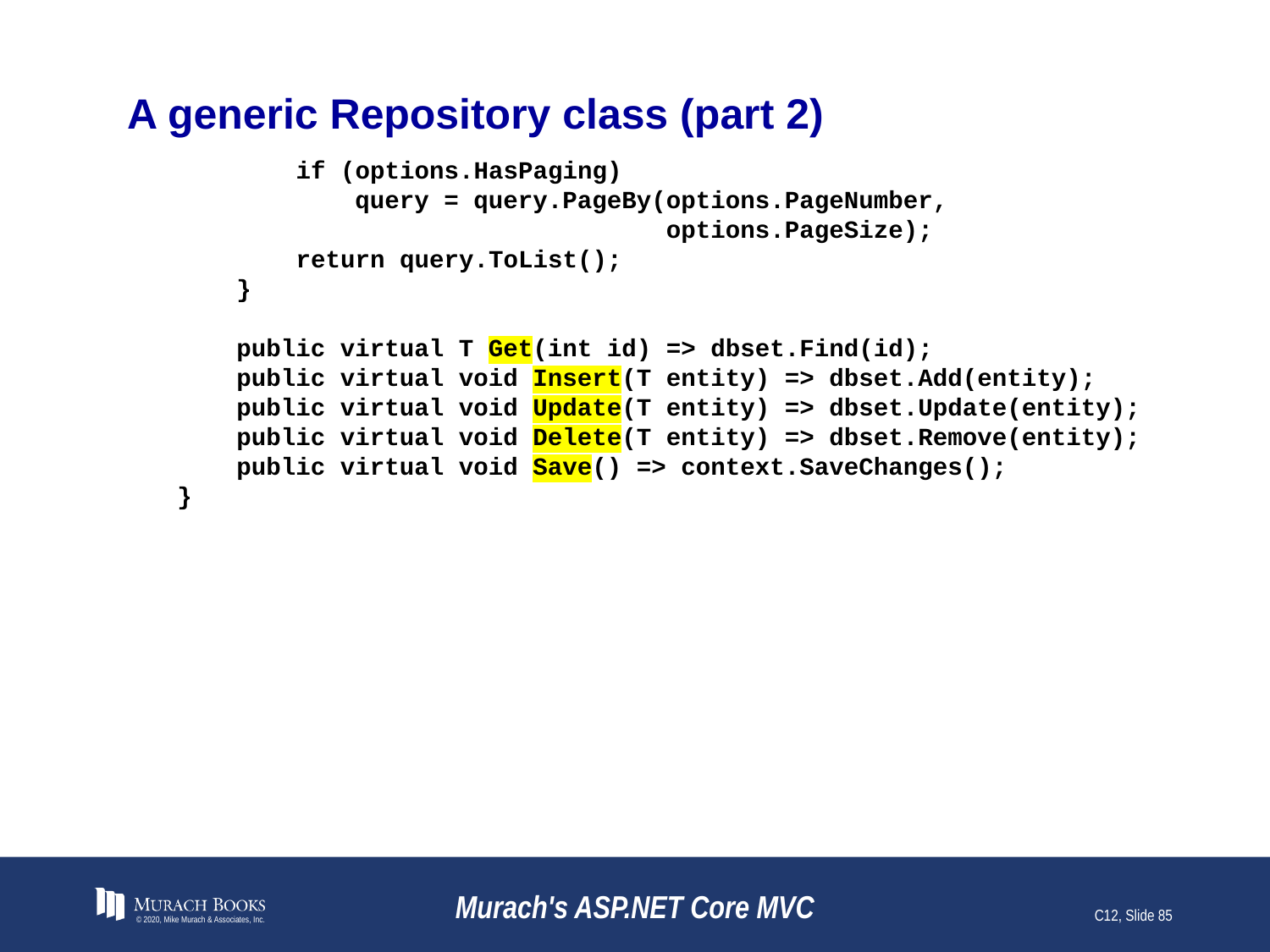

# A generic Repository class (part 2)
        if (options.HasPaging)
            query = query.PageBy(options.PageNumber,
                                 options.PageSize);
        return query.ToList();
    }

    public virtual T Get(int id) => dbset.Find(id);
    public virtual void Insert(T entity) => dbset.Add(entity);
    public virtual void Update(T entity) => dbset.Update(entity);
    public virtual void Delete(T entity) => dbset.Remove(entity);
    public virtual void Save() => context.SaveChanges();
}
© 2020, Mike Murach & Associates, Inc.
Murach's ASP.NET Core MVC

C12, Slide 85